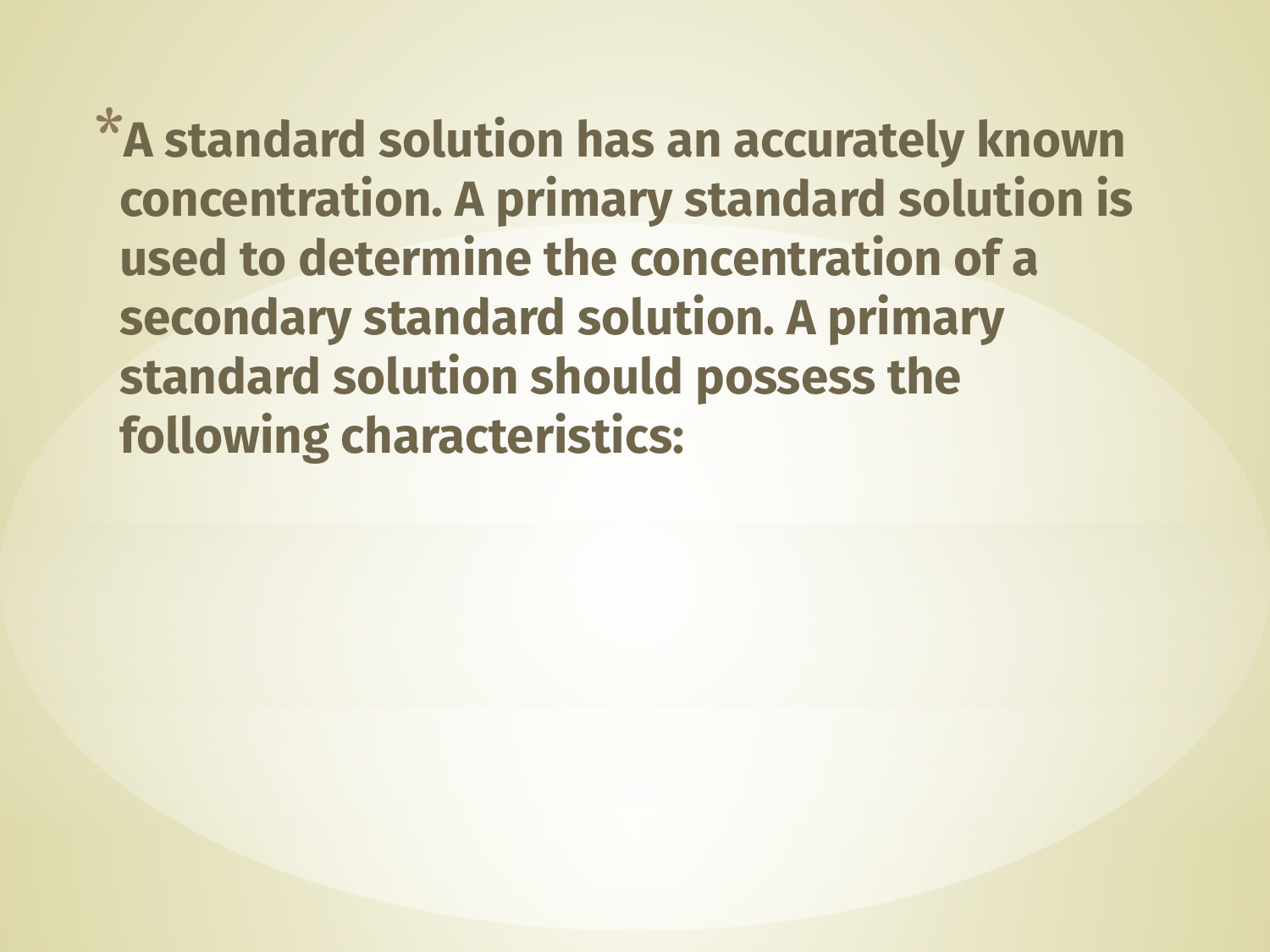

A standard solution has an accurately known concentration. A primary standard solution is used to determine the concentration of a secondary standard solution. A primary standard solution should possess the following characteristics: